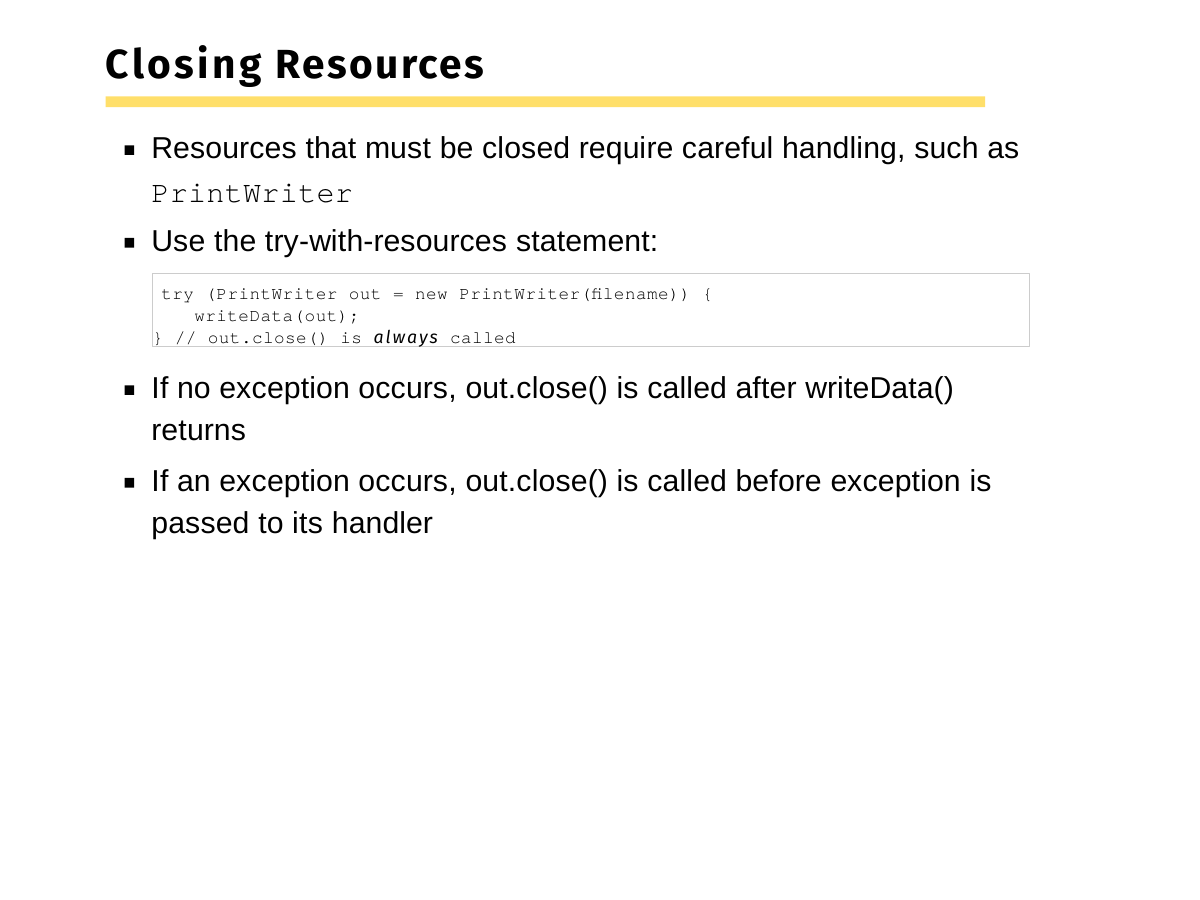

# Closing Resources

Resources that must be closed require careful handling, such as
PrintWriter
Use the try-with-resources statement:

If no exception occurs, out.close() is called after writeData() returns
If an exception occurs, out.close() is called before exception is  passed to its handler

try (PrintWriter out = new PrintWriter(filename)) {  writeData(out);
} // out.close() is always called